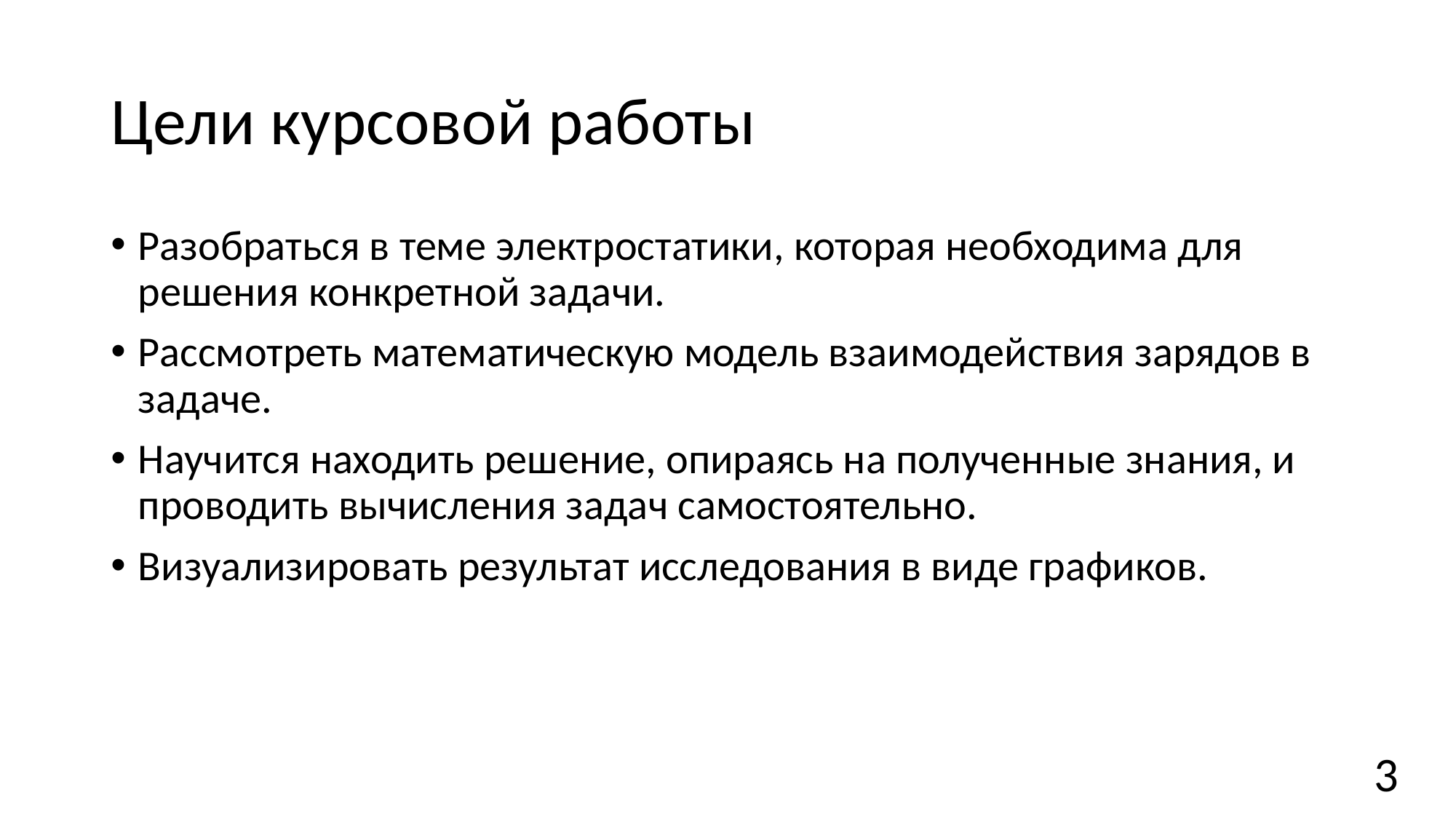

# Цели курсовой работы
Разобраться в теме электростатики, которая необходима для решения конкретной задачи.
Рассмотреть математическую модель взаимодействия зарядов в задаче.
Научится находить решение, опираясь на полученные знания, и проводить вычисления задач самостоятельно.
Визуализировать результат исследования в виде графиков.

3